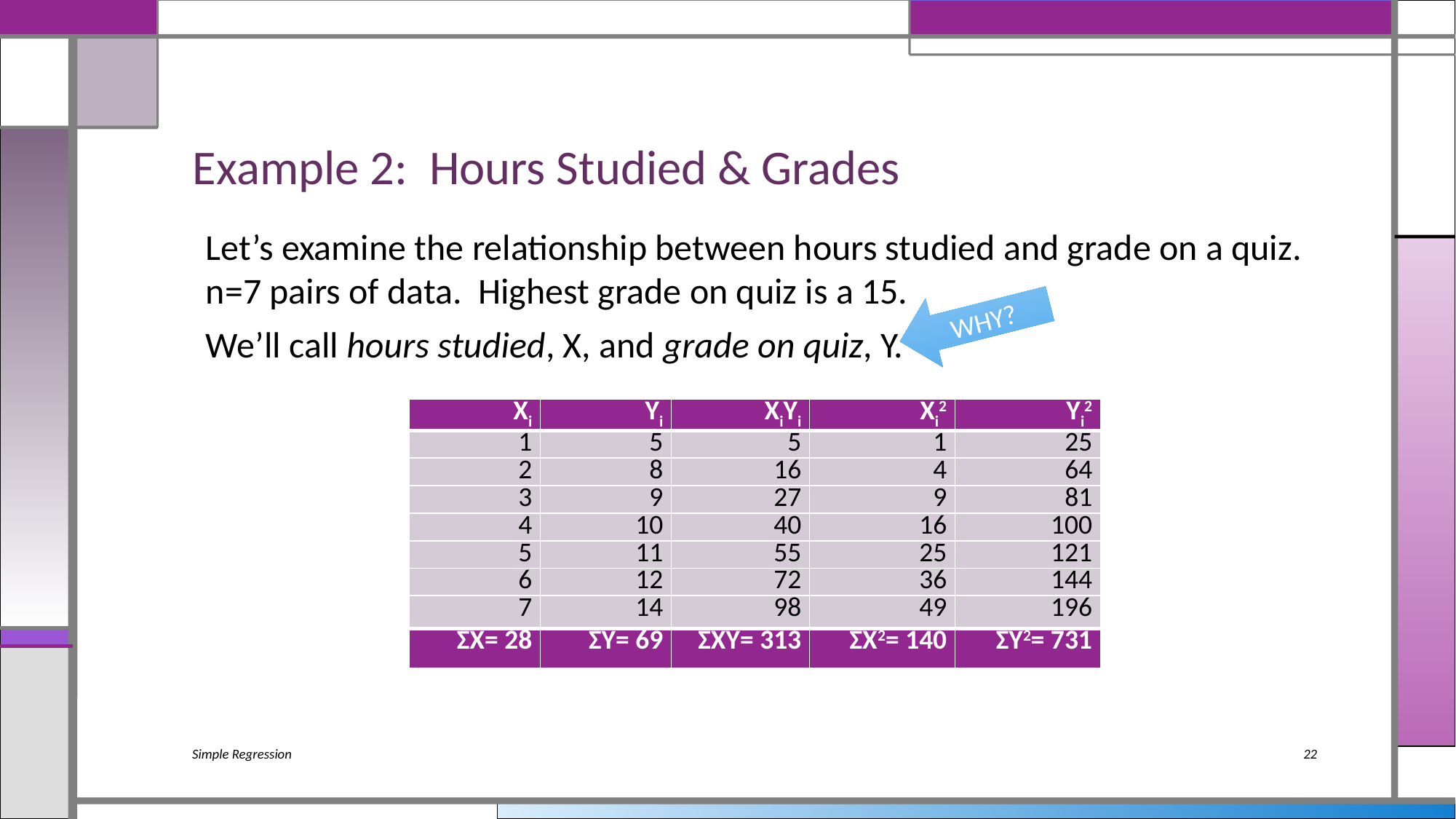

# Example 2:  Hours Studied & Grades
Let’s examine the relationship between hours studied and grade on a quiz. n=7 pairs of data.  Highest grade on quiz is a 15.
We’ll call hours studied, X, and grade on quiz, Y.
WHY?
| Xi | Yi | XiYi | Xi2 | Yi2 |
| --- | --- | --- | --- | --- |
| 1 | 5 | 5 | 1 | 25 |
| 2 | 8 | 16 | 4 | 64 |
| 3 | 9 | 27 | 9 | 81 |
| 4 | 10 | 40 | 16 | 100 |
| 5 | 11 | 55 | 25 | 121 |
| 6 | 12 | 72 | 36 | 144 |
| 7 | 14 | 98 | 49 | 196 |
| ΣX= 28 | ΣY= 69 | ΣXY= 313 | ΣX2= 140 | ΣY2= 731 |
Simple Regression
22